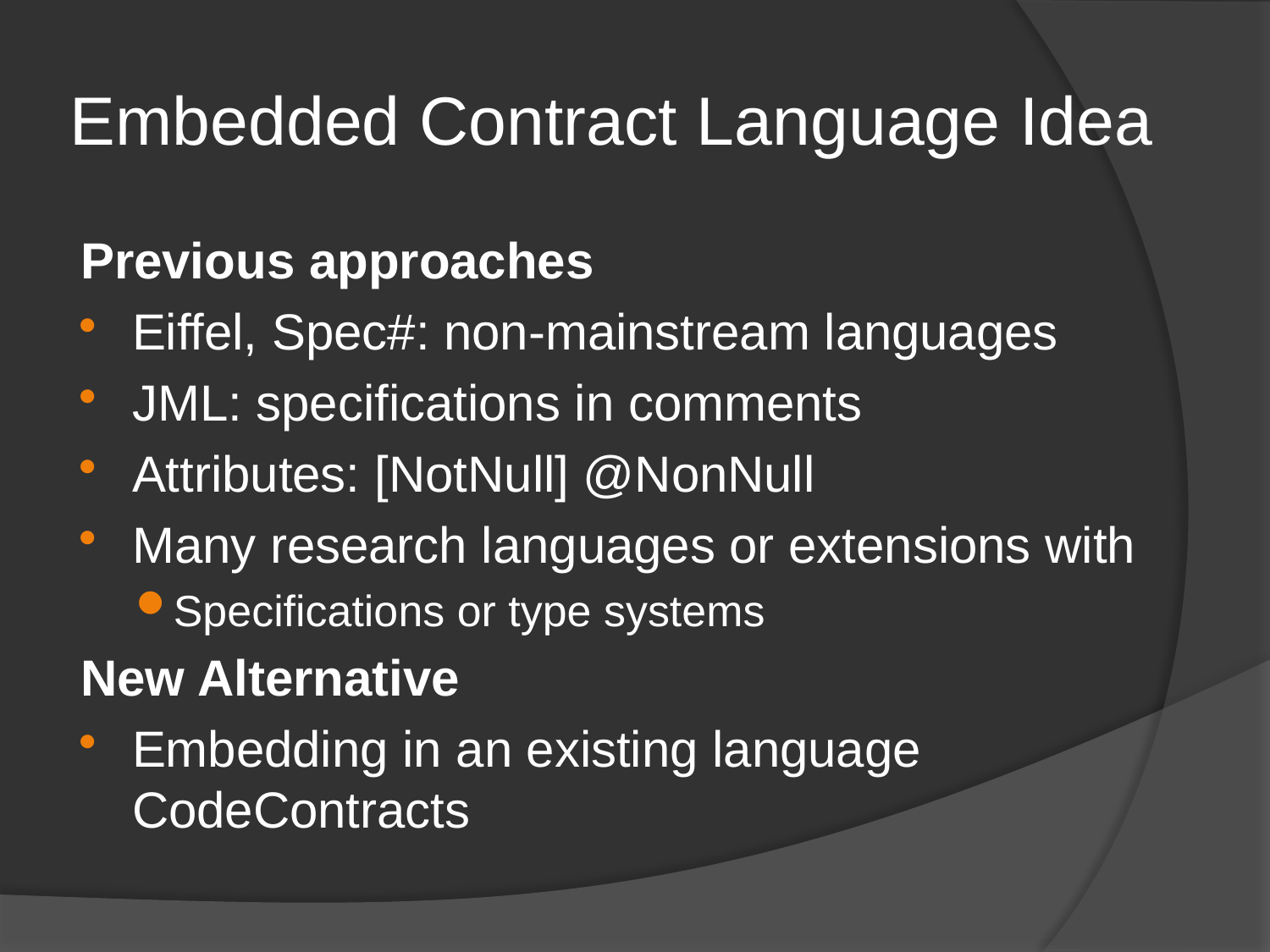

# Embedded Contract Language Idea
Previous approaches
Eiffel, Spec#: non-mainstream languages
JML: specifications in comments
Attributes: [NotNull] @NonNull
Many research languages or extensions with
Specifications or type systems
New Alternative
Embedding in an existing language
CodeContracts